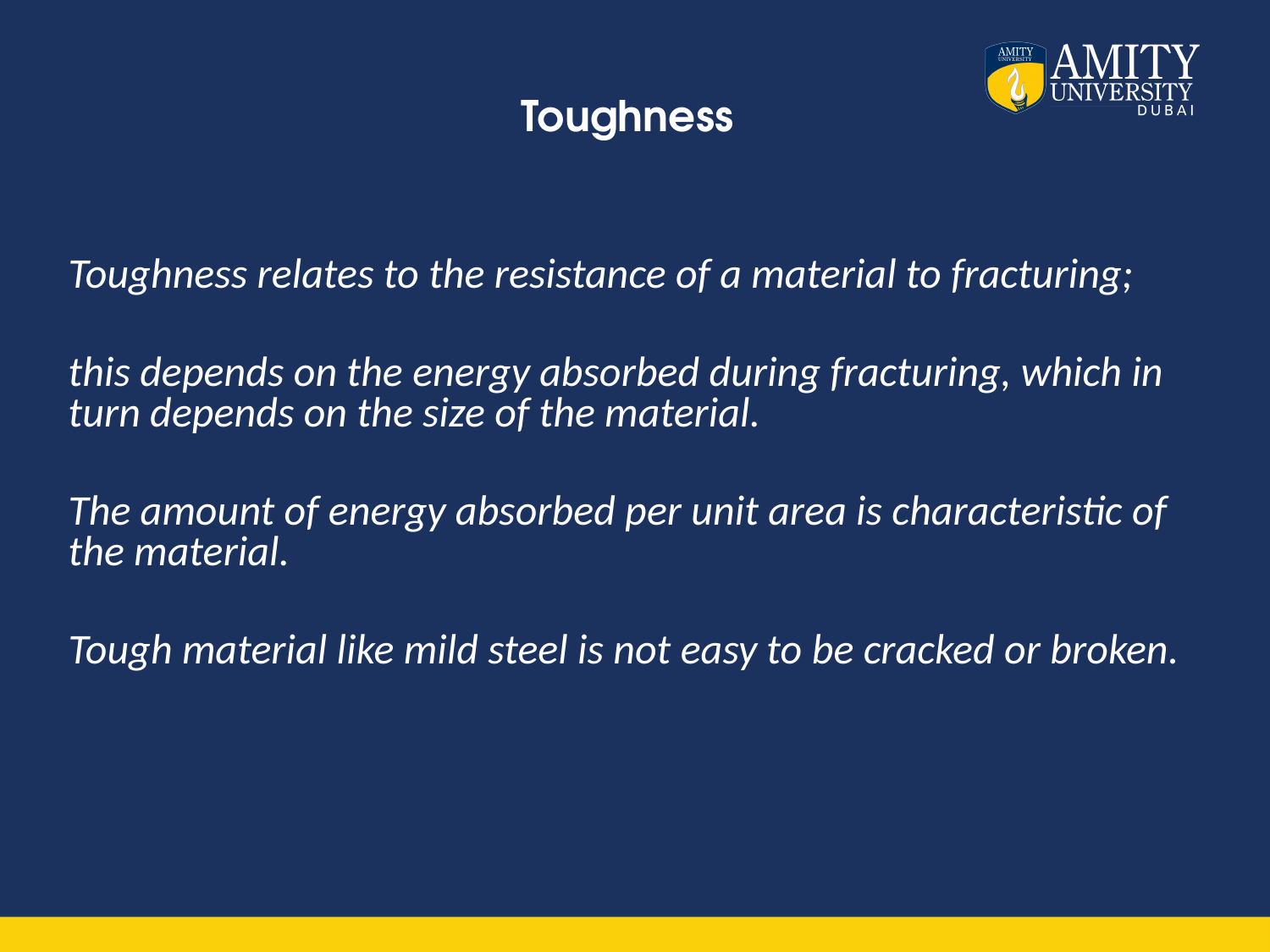

# Toughness
Toughness relates to the resistance of a material to fracturing;

this depends on the energy absorbed during fracturing, which in turn depends on the size of the material.

The amount of energy absorbed per unit area is characteristic of the material.

Tough material like mild steel is not easy to be cracked or broken.